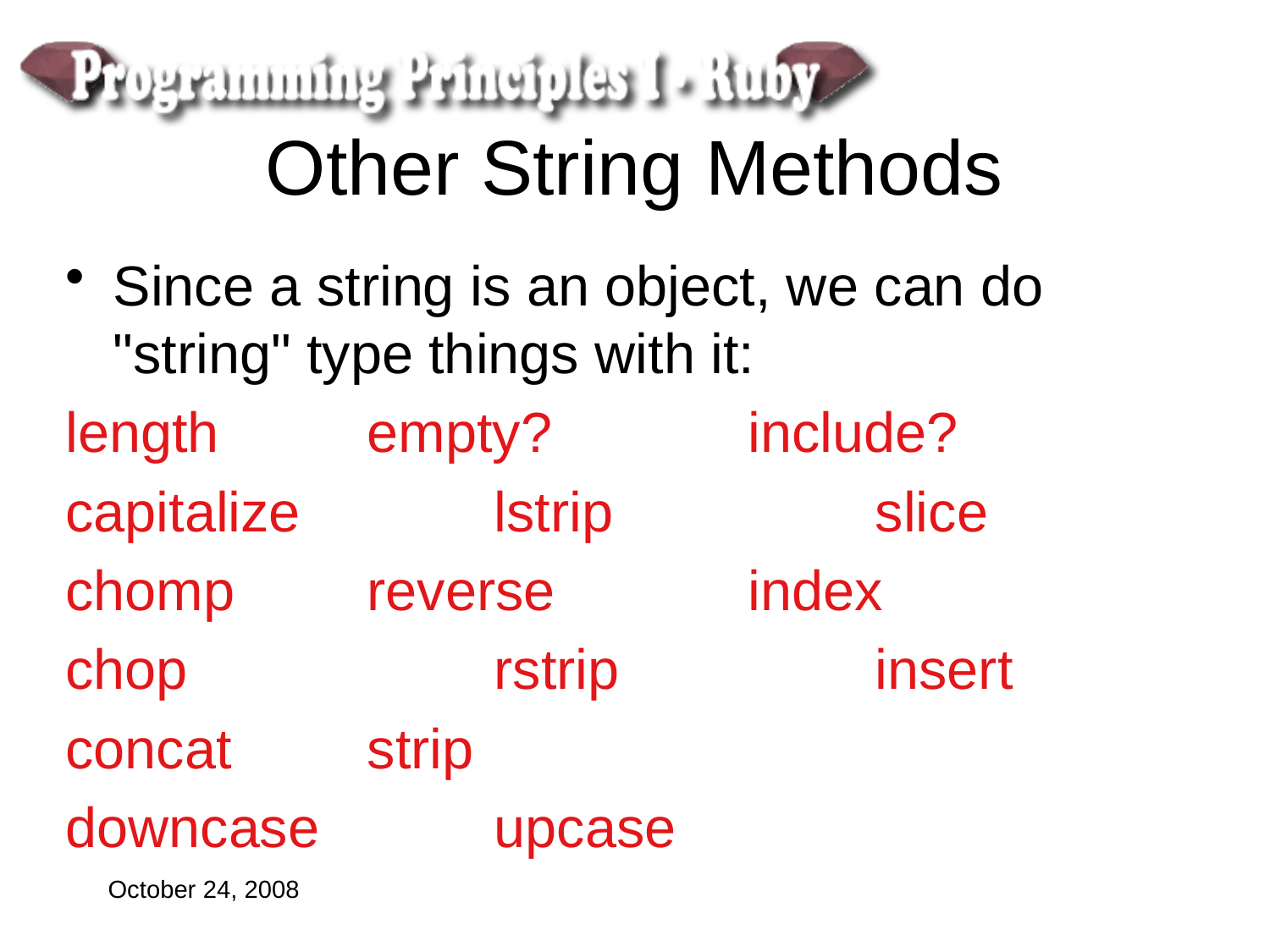

# Other String Methods
Since a string is an object, we can do "string" type things with it:
length		empty?		include?
capitalize		lstrip			slice
chomp		reverse		index
chop			rstrip			insert
concat		strip
downcase		upcase
October 24, 2008